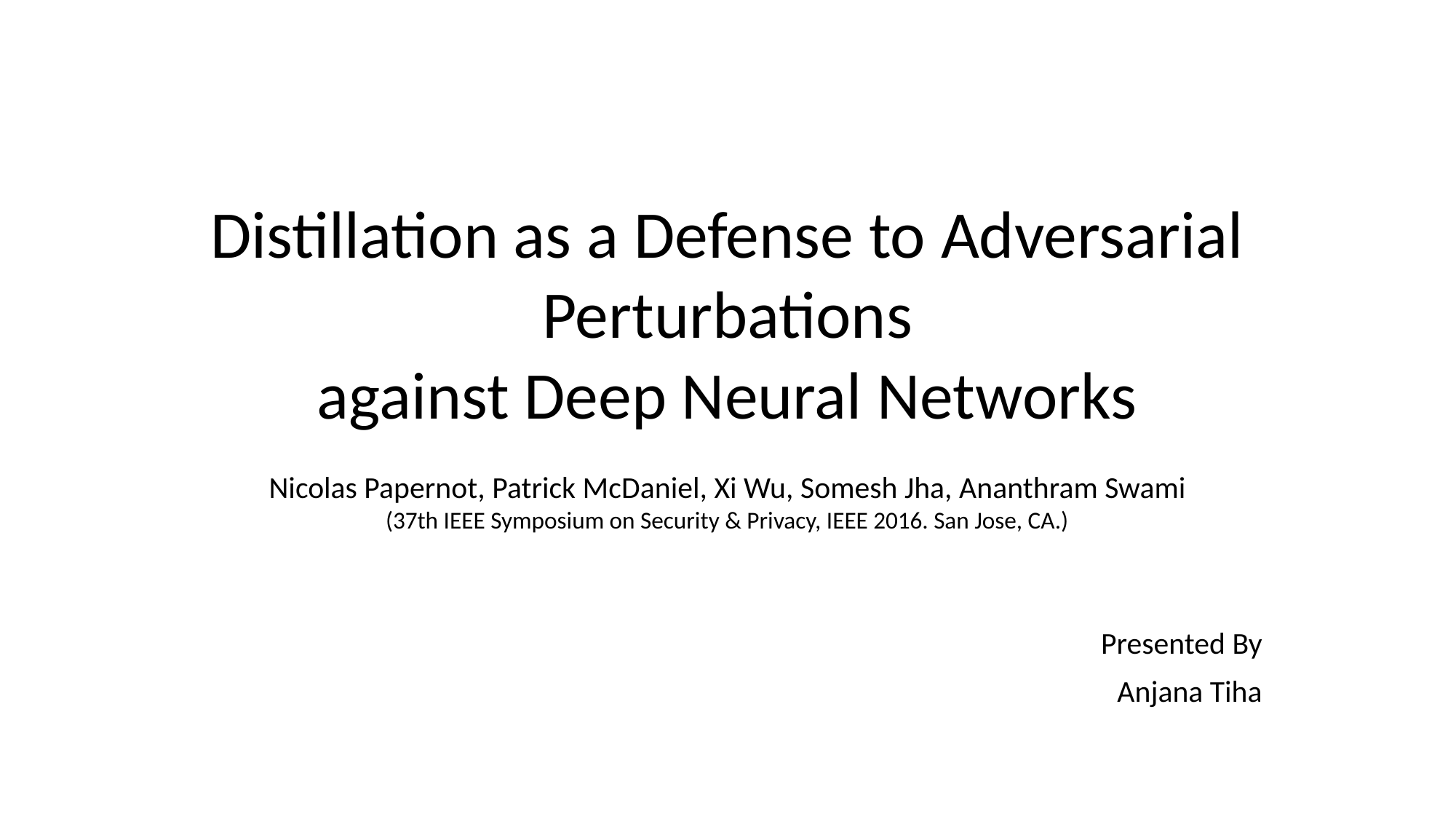

# Distillation as a Defense to Adversarial Perturbations against Deep Neural Networks Nicolas Papernot, Patrick McDaniel, Xi Wu, Somesh Jha, Ananthram Swami (37th IEEE Symposium on Security & Privacy, IEEE 2016. San Jose, CA.)

  Presented By
Anjana Tiha